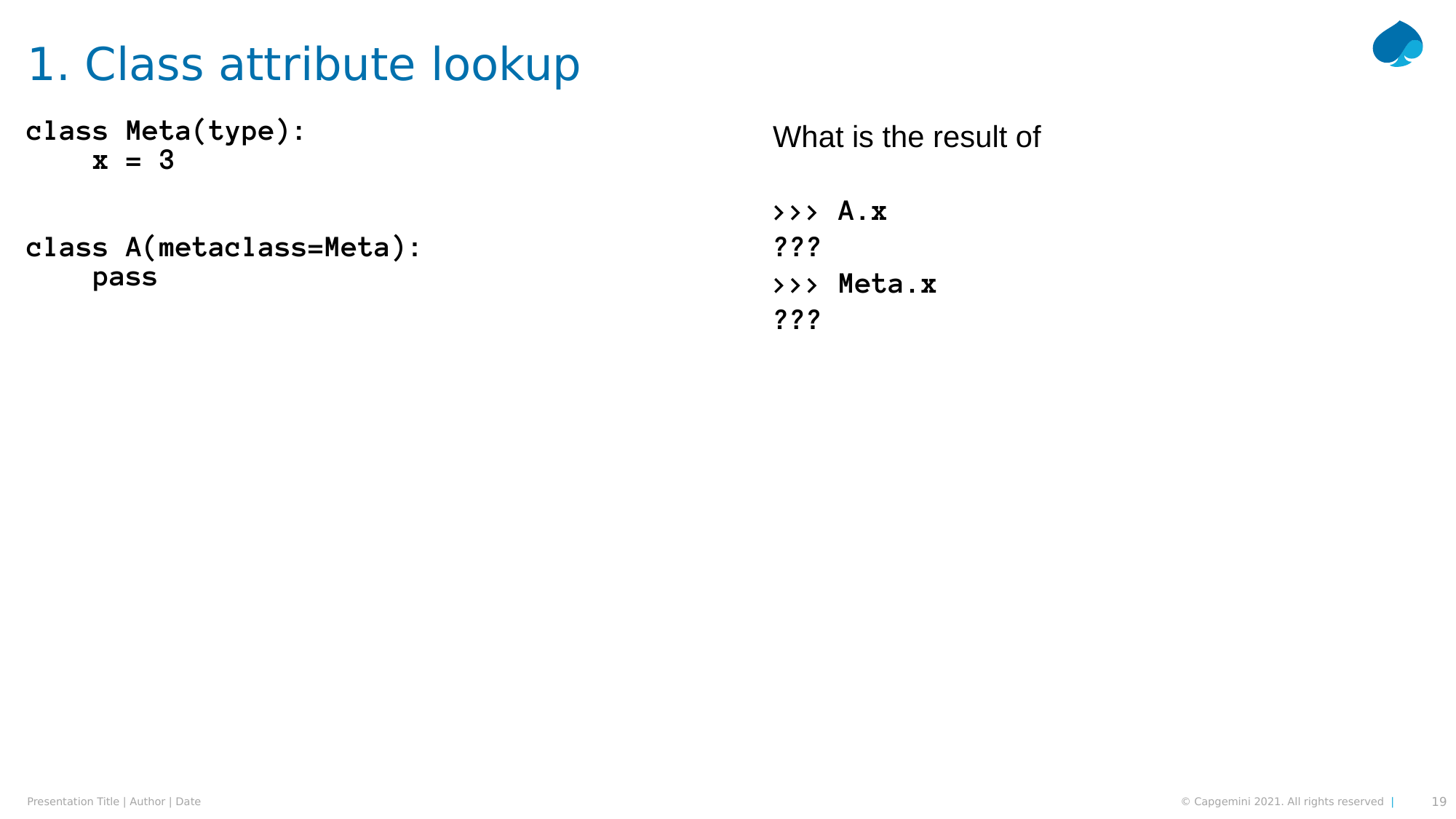

# 1. Class attribute lookup
class Meta(type):
    x = 3

class A(metaclass=Meta):
    pass

What is the result of

>>> A.x
???
>>> Meta.x
???